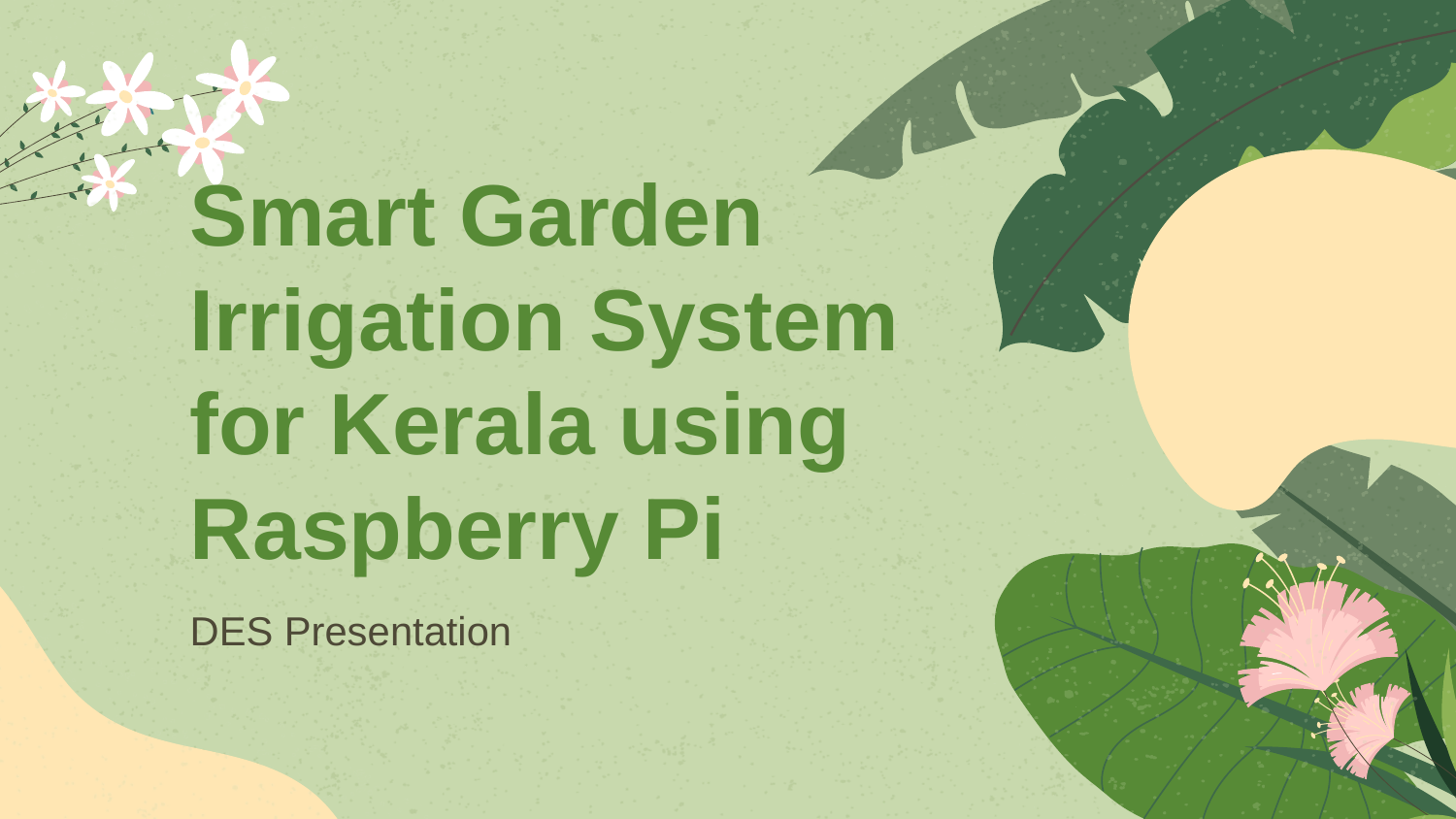

# Smart Garden Irrigation System for Kerala using Raspberry Pi

DES Presentation